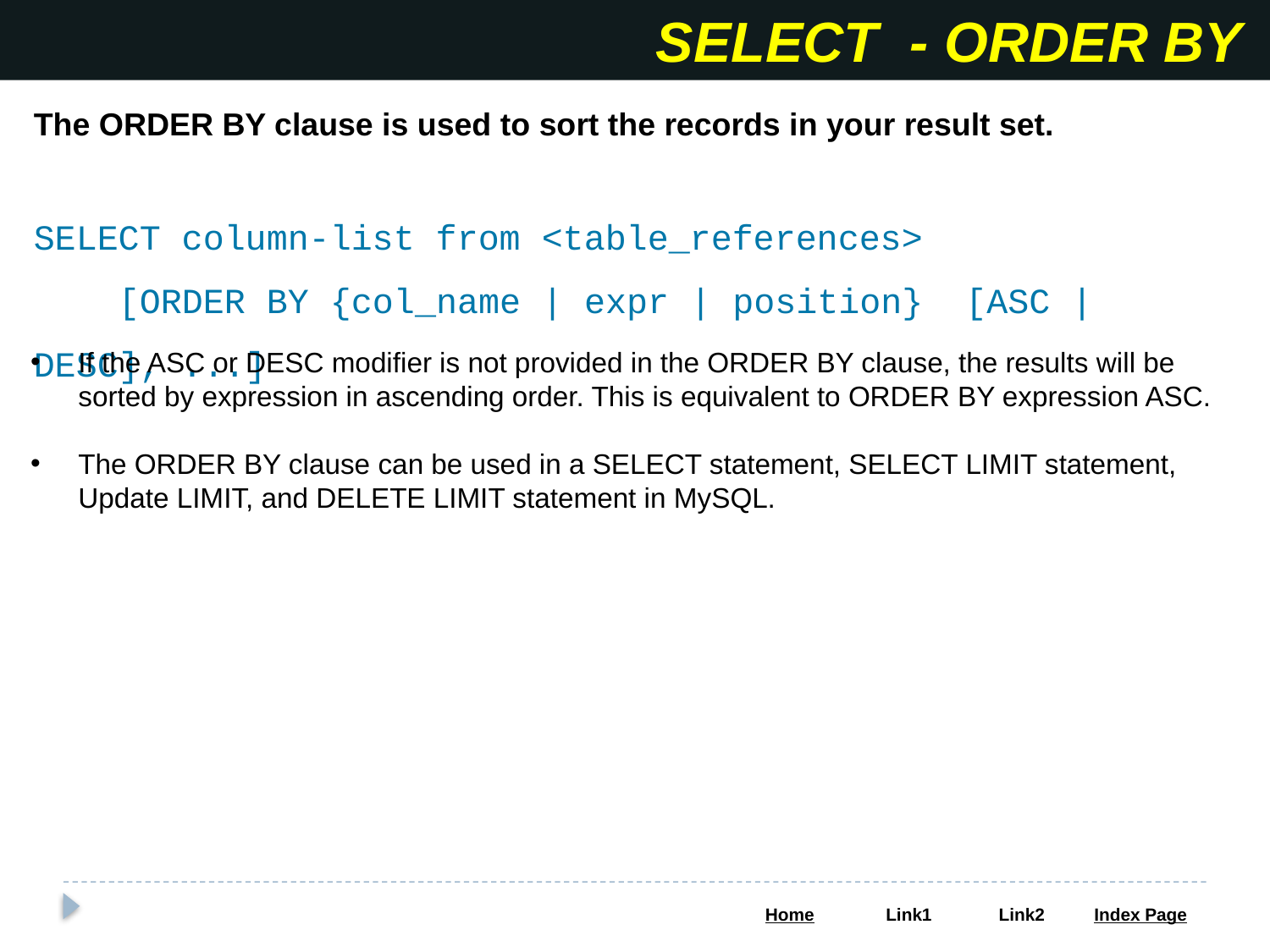

SELECT  - ORDER BY
The ORDER BY clause is used to sort the records in your result set.
SELECT column-list from <table_references>
    [ORDER BY {col_name | expr | position}  [ASC | DESC], ...]
If the ASC or DESC modifier is not provided in the ORDER BY clause, the results will be sorted by expression in ascending order. This is equivalent to ORDER BY expression ASC.

The ORDER BY clause can be used in a SELECT statement, SELECT LIMIT statement, Update LIMIT, and DELETE LIMIT statement in MySQL.